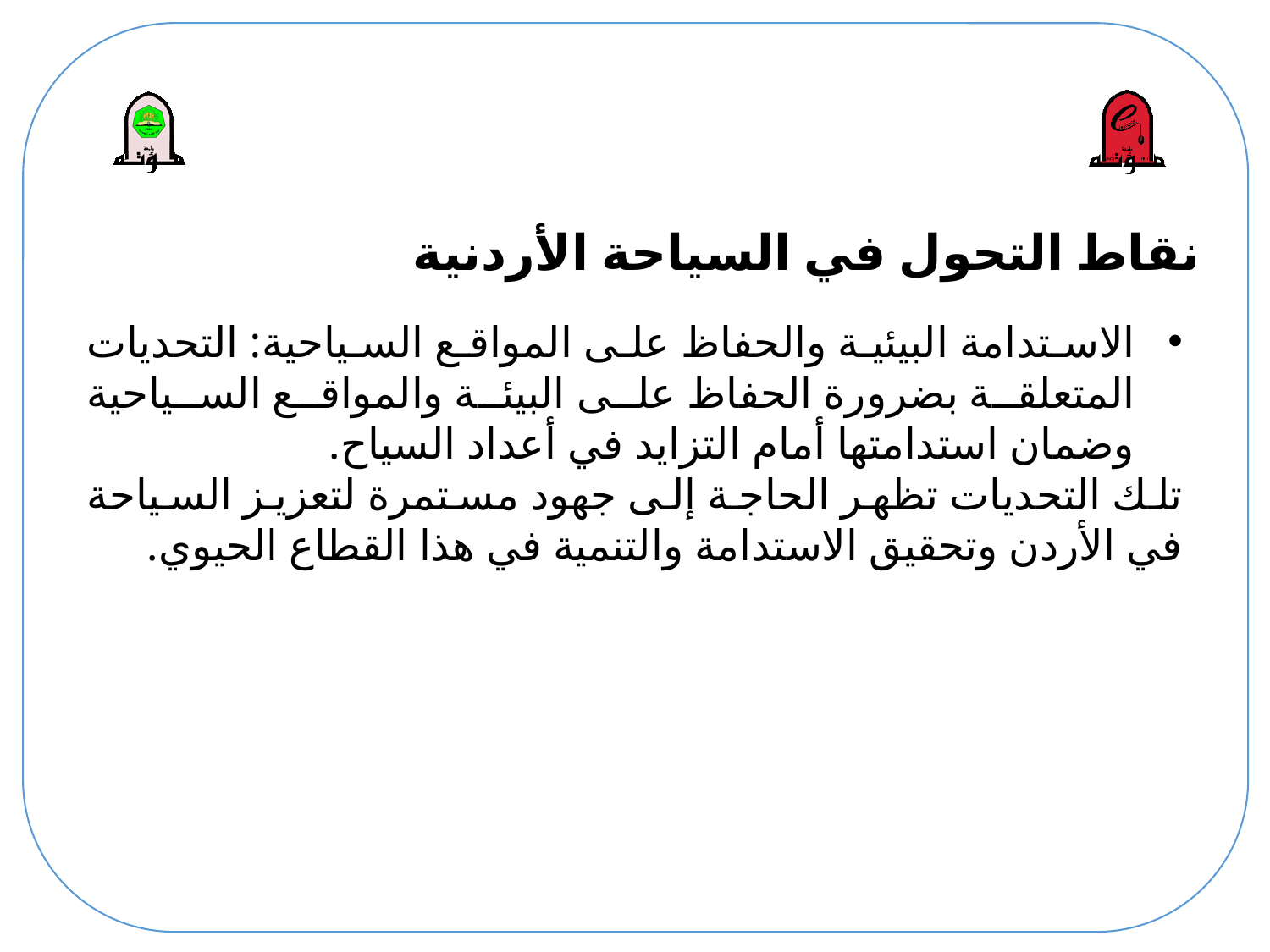

# نقاط التحول في السياحة الأردنية
الاستدامة البيئية والحفاظ على المواقع السياحية: التحديات المتعلقة بضرورة الحفاظ على البيئة والمواقع السياحية وضمان استدامتها أمام التزايد في أعداد السياح.
​تلك التحديات تظهر الحاجة إلى جهود مستمرة لتعزيز السياحة في الأردن وتحقيق الاستدامة والتنمية في هذا القطاع الحيوي.